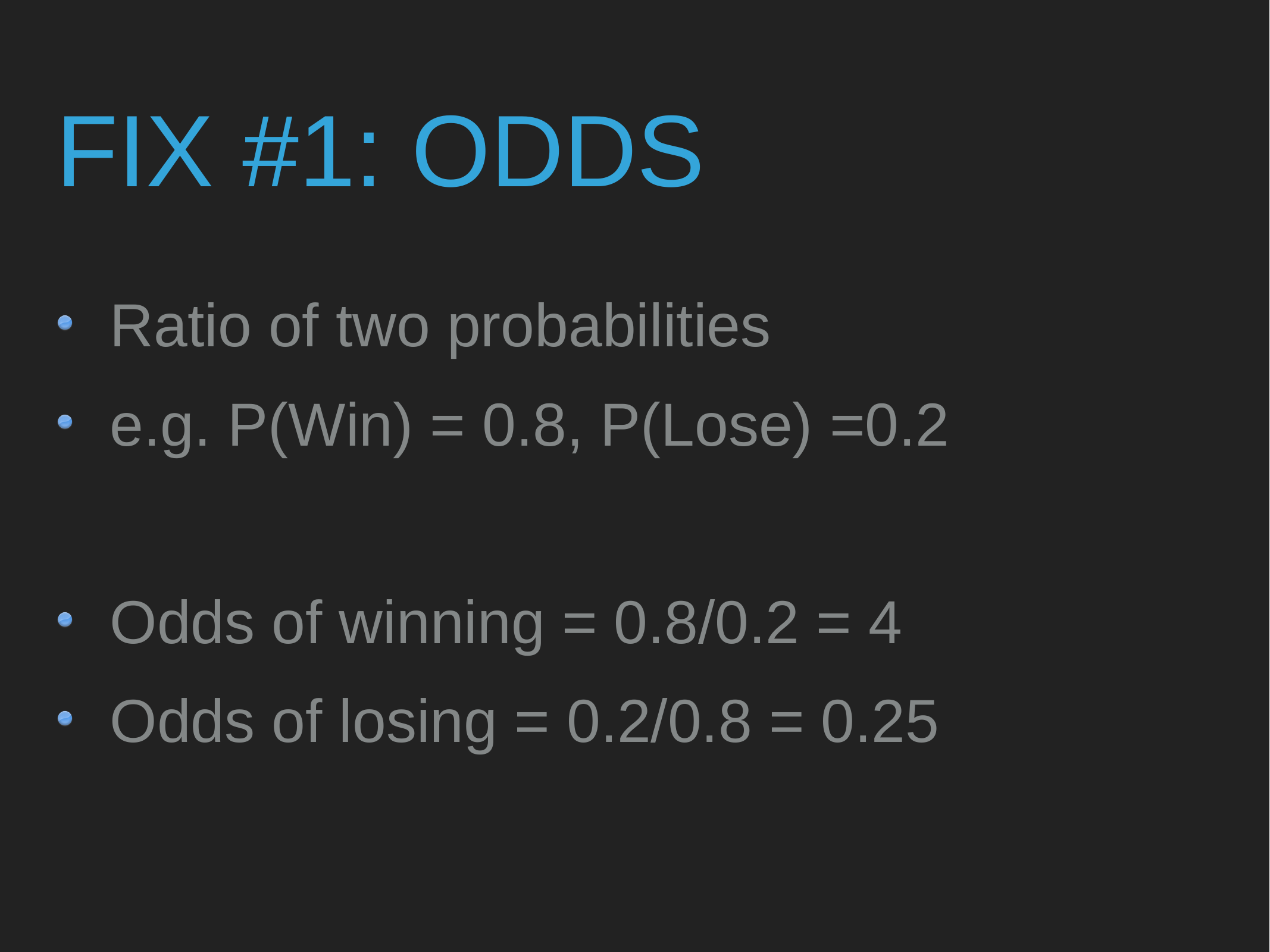

Fix #1: Odds
Ratio of two probabilities
e.g. P(Win) = 0.8, P(Lose) =0.2

Odds of winning = 0.8/0.2 = 4
Odds of losing = 0.2/0.8 = 0.25